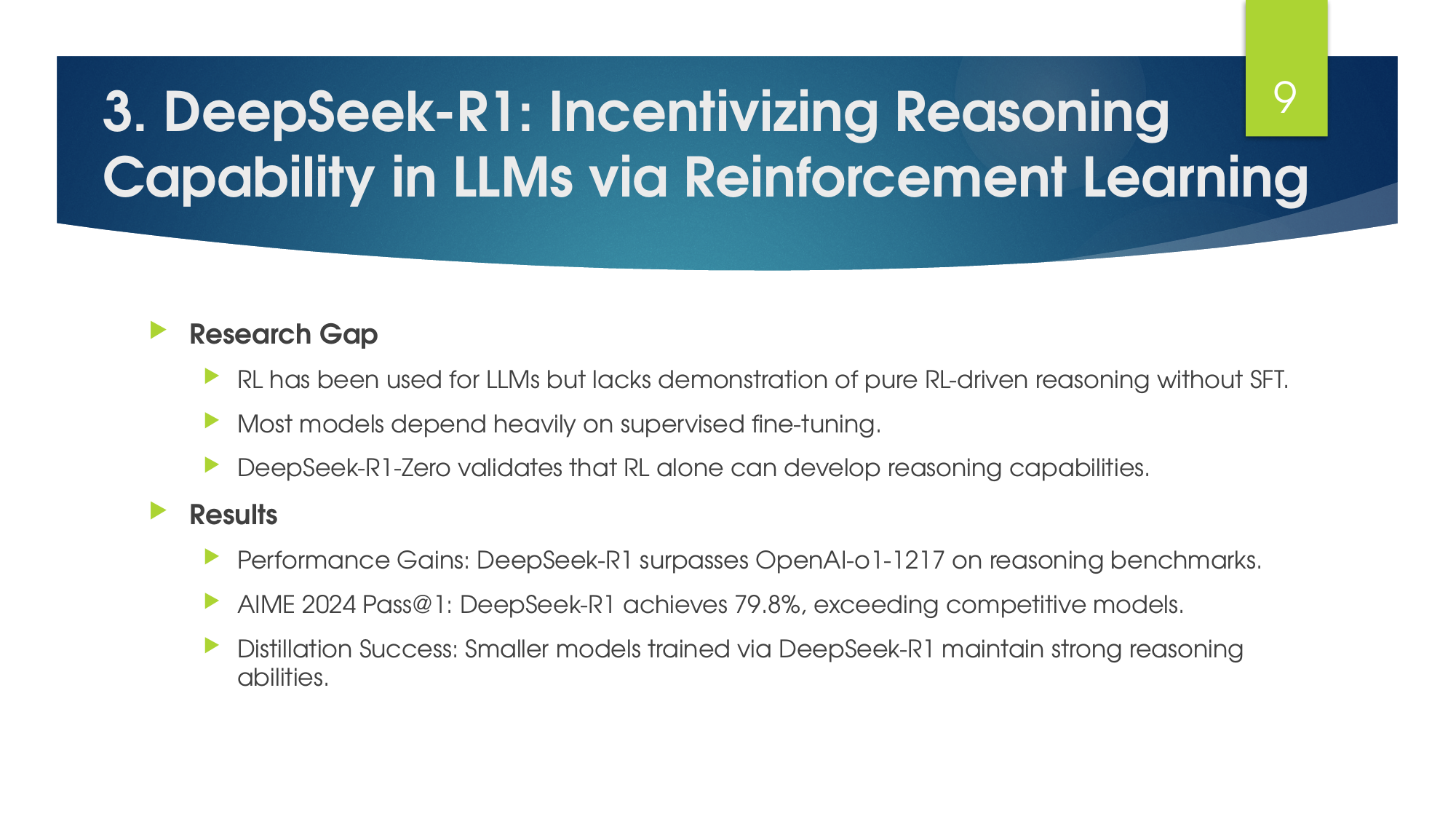

9
# 3. DeepSeek-R1: Incentivizing Reasoning Capability in LLMs via Reinforcement Learning
Research Gap
RL has been used for LLMs but lacks demonstration of pure RL-driven reasoning without SFT.
Most models depend heavily on supervised fine-tuning.
DeepSeek-R1-Zero validates that RL alone can develop reasoning capabilities.
Results
Performance Gains: DeepSeek-R1 surpasses OpenAI-o1-1217 on reasoning benchmarks.
AIME 2024 Pass@1: DeepSeek-R1 achieves 79.8%, exceeding competitive models.
Distillation Success: Smaller models trained via DeepSeek-R1 maintain strong reasoning abilities.